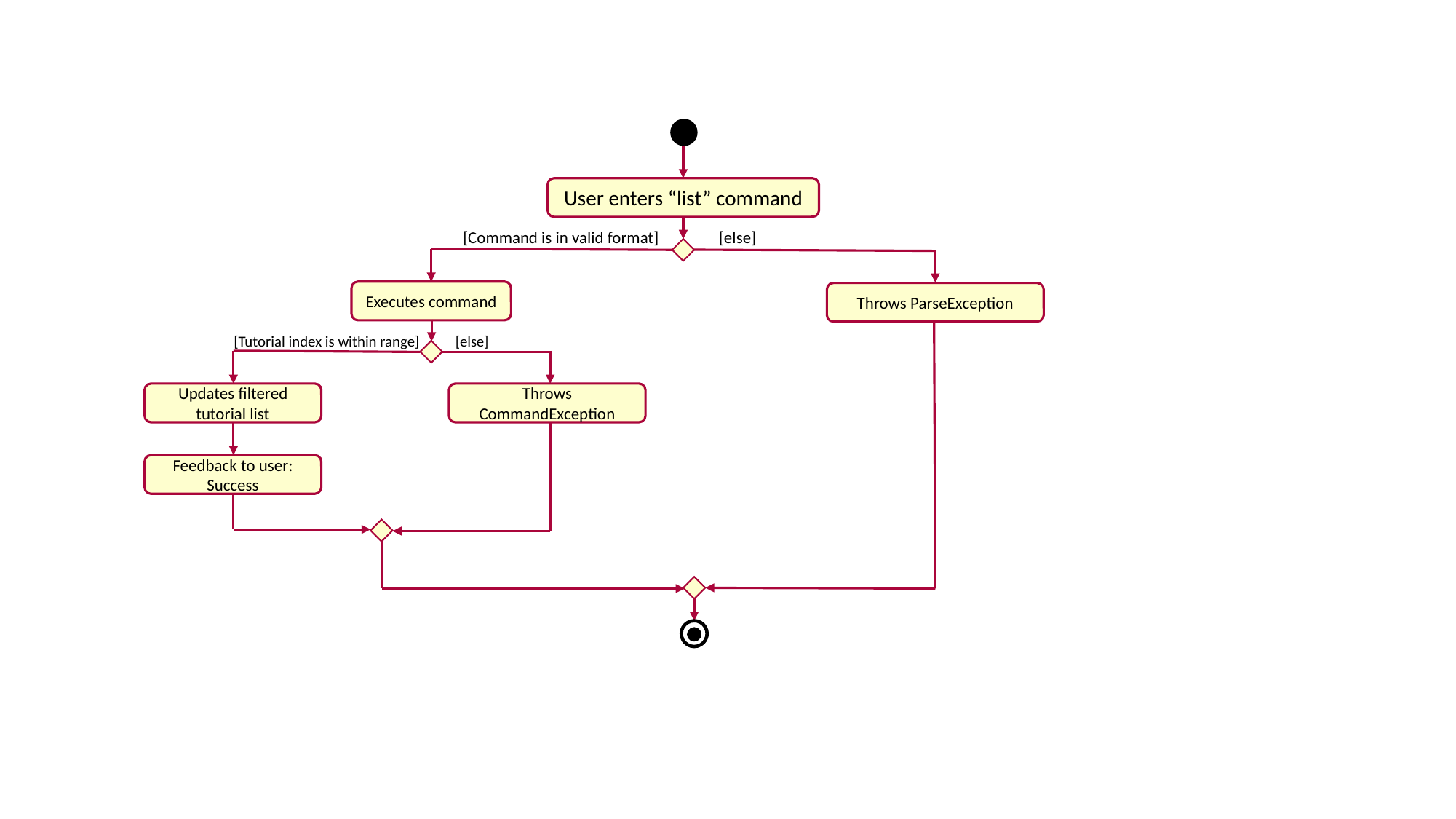

User enters “list” command
[Command is in valid format]
[else]

Executes command
Throws ParseException
[Tutorial index is within range]
[else]

Updates filtered tutorial list
Throws CommandException
Feedback to user: Success